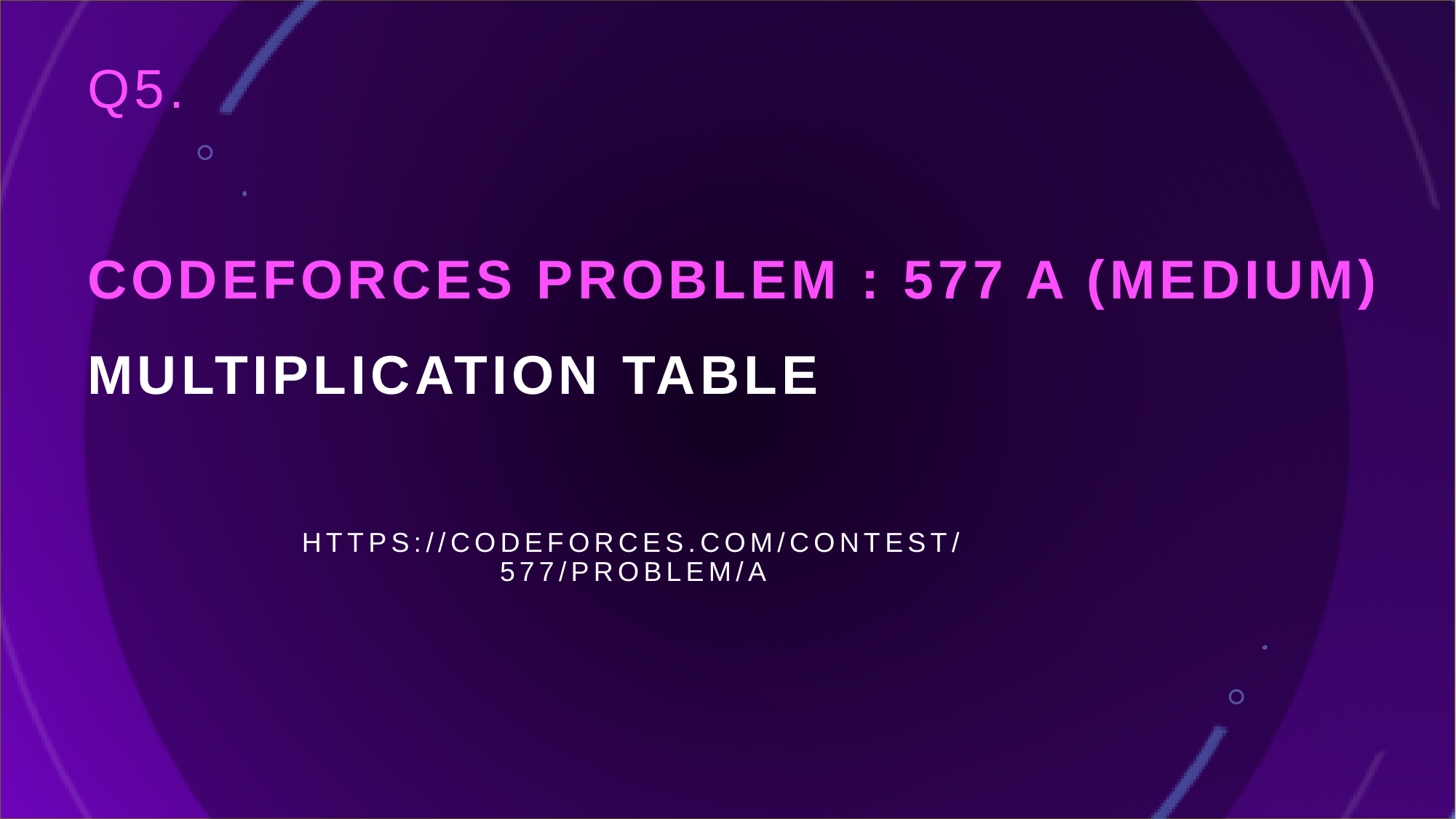

q5.

Codeforces problem : 577 A (MEDIUM)
MULTIPLICATION TABLE

https://codeforces.com/contest/577/problem/A